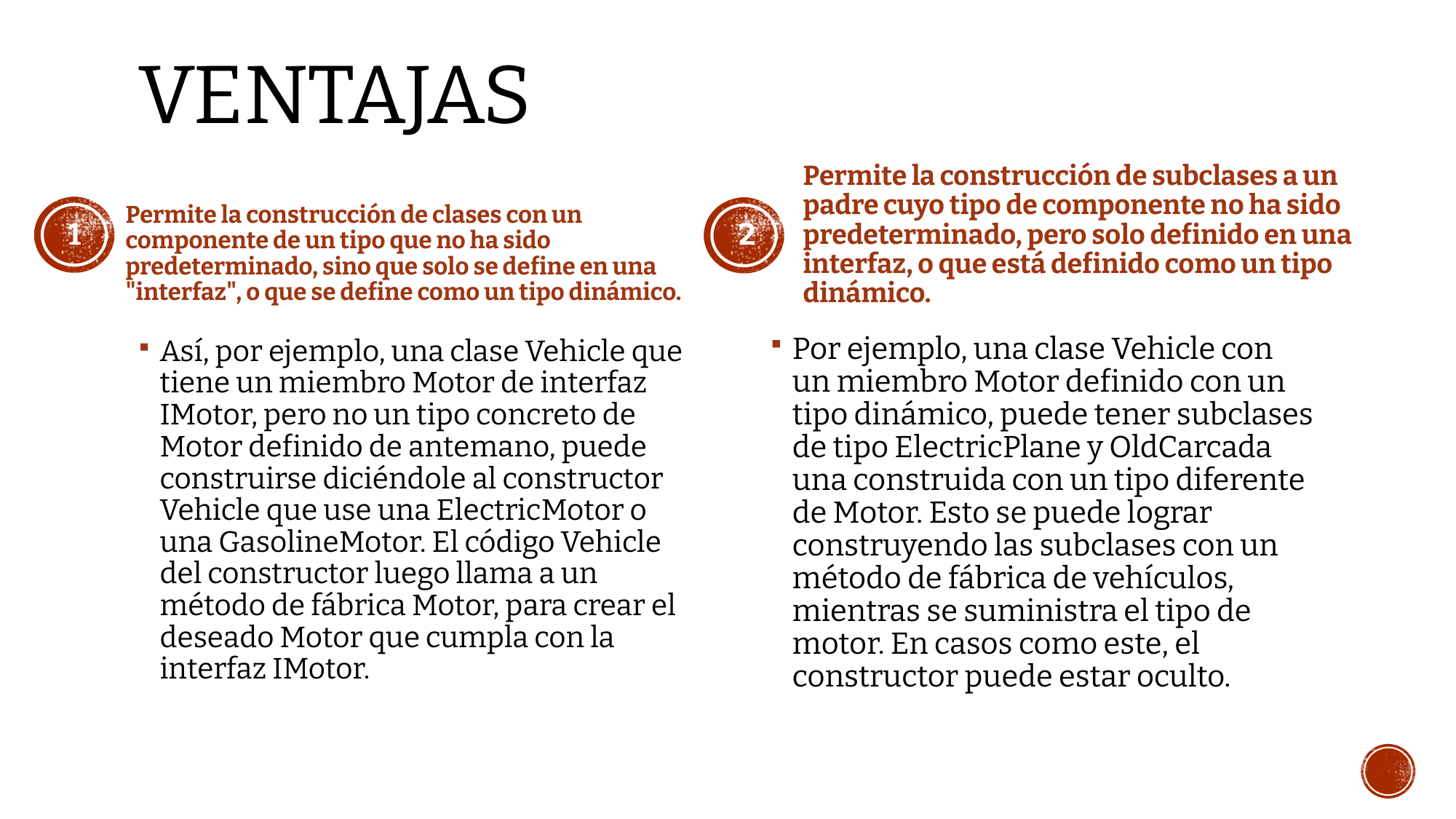

# Ventajas
Permite la construcción de subclases a un padre cuyo tipo de componente no ha sido predeterminado, pero solo definido en una interfaz, o que está definido como un tipo dinámico.

Permite la construcción de clases con un componente de un tipo que no ha sido predeterminado, sino que solo se define en una "interfaz", o que se define como un tipo dinámico.

1
2
Por ejemplo, una clase Vehicle con un miembro Motor definido con un tipo dinámico, puede tener subclases de tipo ElectricPlane y OldCarcada una construida con un tipo diferente de Motor. Esto se puede lograr construyendo las subclases con un método de fábrica de vehículos, mientras se suministra el tipo de motor. En casos como este, el constructor puede estar oculto.
Así, por ejemplo, una clase Vehicle que tiene un miembro Motor de interfaz IMotor, pero no un tipo concreto de Motor definido de antemano, puede construirse diciéndole al constructor Vehicle que use una ElectricMotor o una GasolineMotor. El código Vehicle del constructor luego llama a un método de fábrica Motor, para crear el deseado Motor que cumpla con la interfaz IMotor.